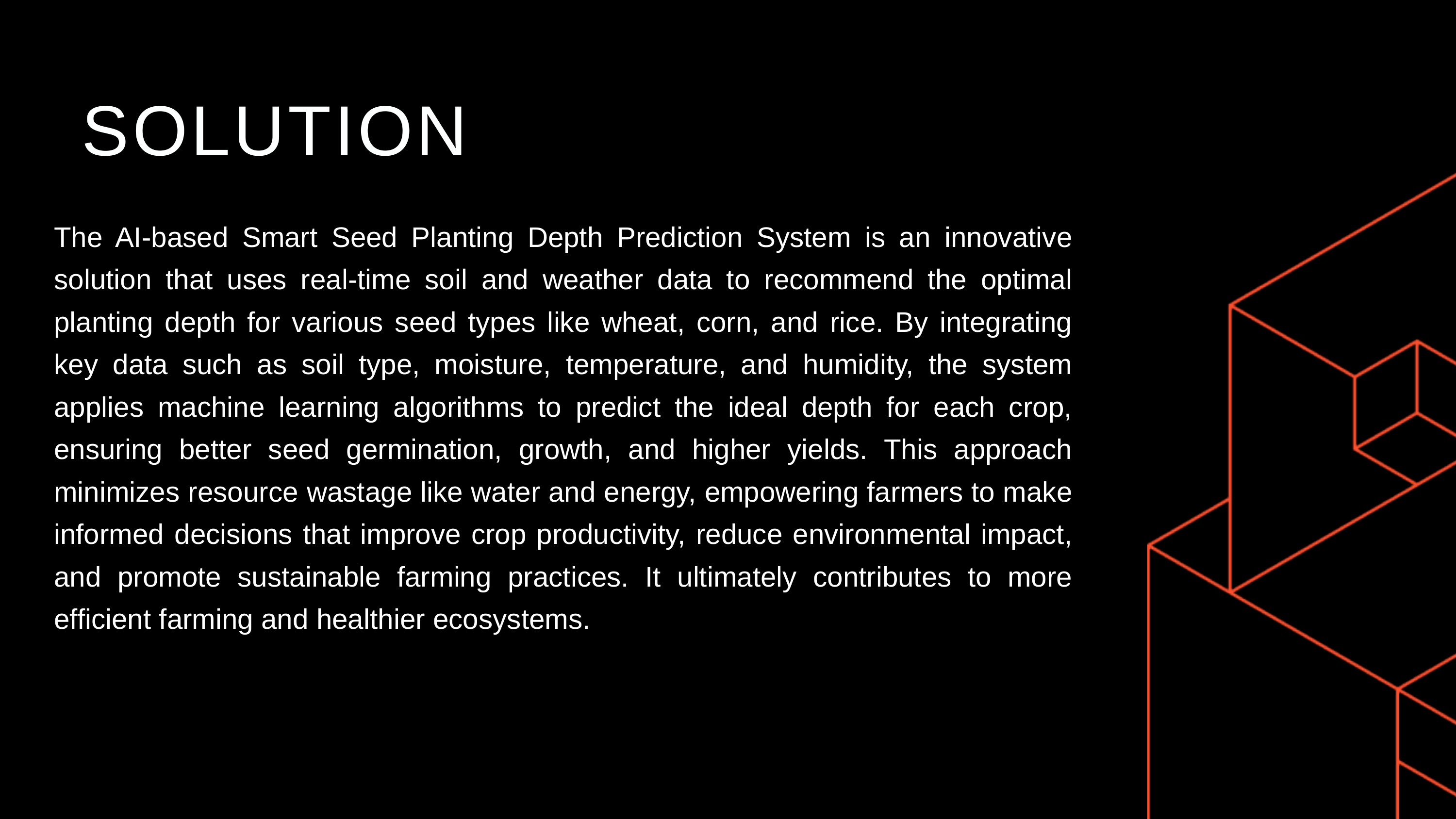

SOLUTION

The AI-based Smart Seed Planting Depth Prediction System is an innovative solution that uses real-time soil and weather data to recommend the optimal planting depth for various seed types like wheat, corn, and rice. By integrating key data such as soil type, moisture, temperature, and humidity, the system applies machine learning algorithms to predict the ideal depth for each crop, ensuring better seed germination, growth, and higher yields. This approach minimizes resource wastage like water and energy, empowering farmers to make informed decisions that improve crop productivity, reduce environmental impact, and promote sustainable farming practices. It ultimately contributes to more efficient farming and healthier ecosystems.